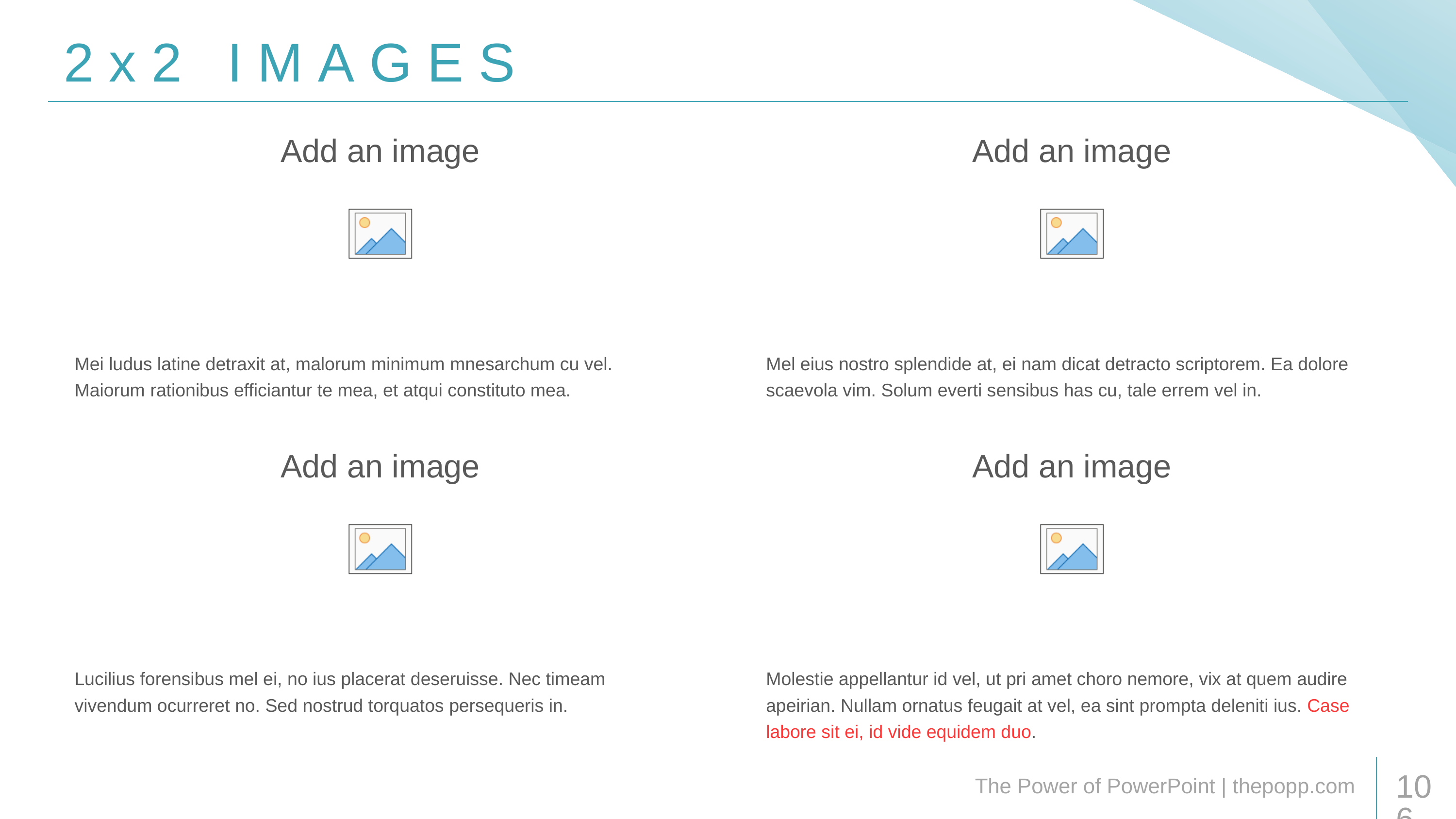

# 2x2 IMAGES

Mei ludus latine detraxit at, malorum minimum mnesarchum cu vel. Maiorum rationibus efficiantur te mea, et atqui constituto mea.
Mel eius nostro splendide at, ei nam dicat detracto scriptorem. Ea dolore scaevola vim. Solum everti sensibus has cu, tale errem vel in.

Lucilius forensibus mel ei, no ius placerat deseruisse. Nec timeam vivendum ocurreret no. Sed nostrud torquatos persequeris in.
Molestie appellantur id vel, ut pri amet choro nemore, vix at quem audire apeirian. Nullam ornatus feugait at vel, ea sint prompta deleniti ius. Case labore sit ei, id vide equidem duo.

The Power of PowerPoint | thepopp.com
106